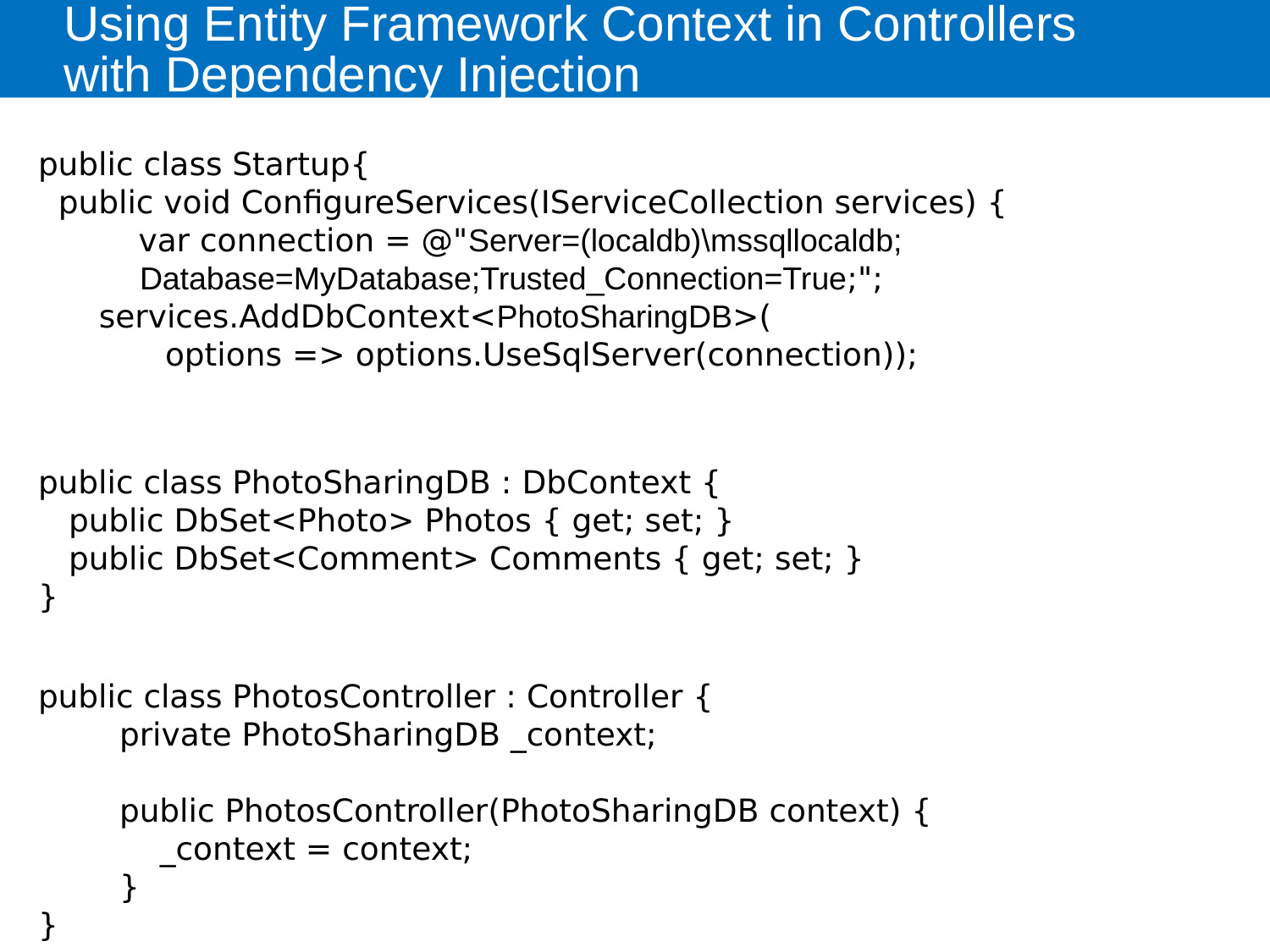

# Using Entity Framework Context in Controllers with Dependency Injection
public class Startup{
  public void ConfigureServices(IServiceCollection services) {
      var connection = @"Server=(localdb)\mssqllocaldb;
       Database=MyDatabase;Trusted_Connection=True;";
      services.AddDbContext<PhotoSharingDB>(
	options => options.UseSqlServer(connection));
public class PhotoSharingDB : DbContext {
   public DbSet<Photo> Photos { get; set; }
   public DbSet<Comment> Comments { get; set; }
}
public class PhotosController : Controller {
        private PhotoSharingDB _context;

        public PhotosController(PhotoSharingDB context) {
            _context = context;
        }
}